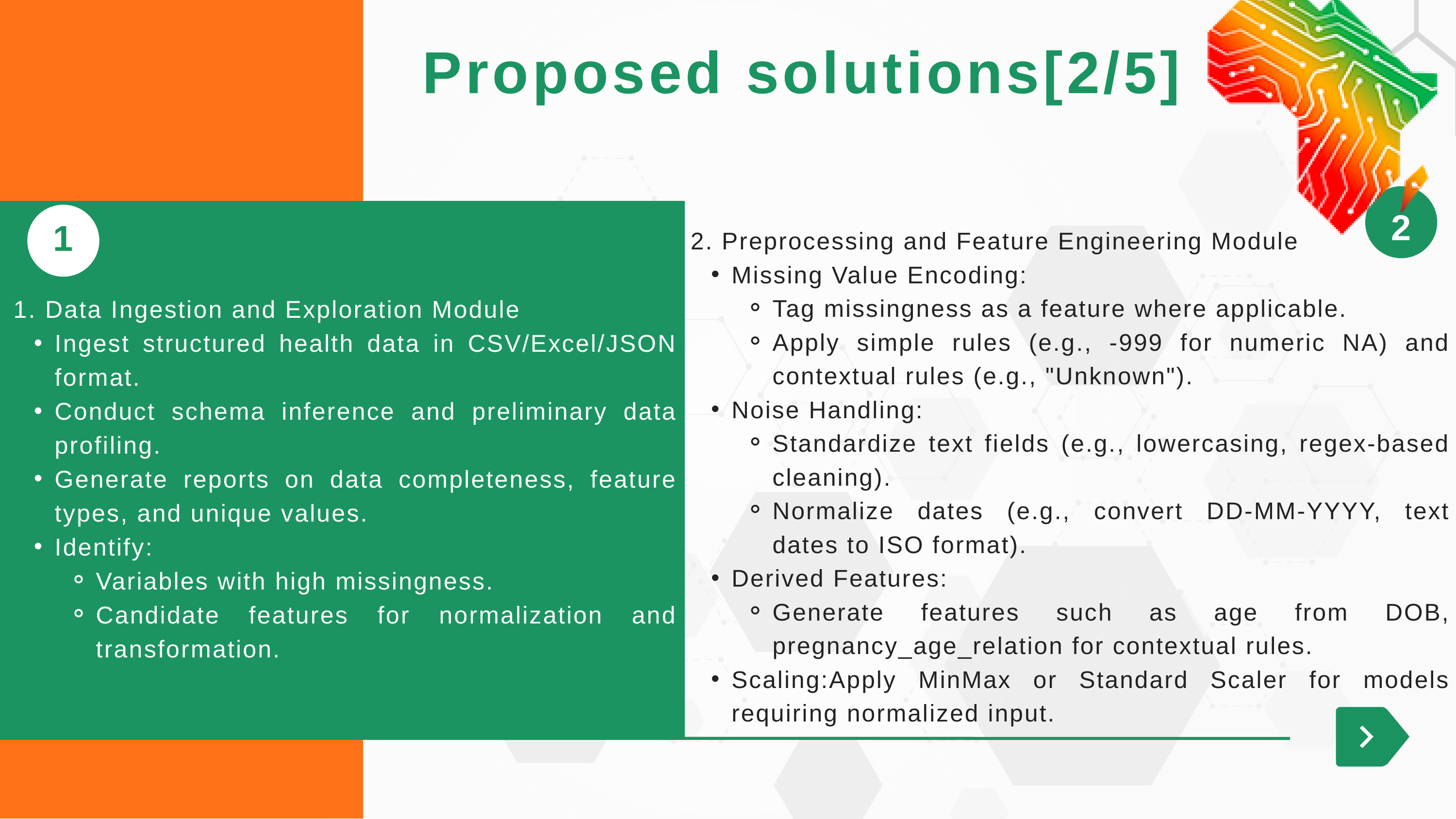

Proposed solutions[2/5]

2

1
2. Preprocessing and Feature Engineering Module
Missing Value Encoding:
Tag missingness as a feature where applicable.
Apply simple rules (e.g., -999 for numeric NA) and contextual rules (e.g., "Unknown").
Noise Handling:
Standardize text fields (e.g., lowercasing, regex-based cleaning).
Normalize dates (e.g., convert DD-MM-YYYY, text dates to ISO format).
Derived Features:
Generate features such as age from DOB, pregnancy_age_relation for contextual rules.
Scaling:Apply MinMax or Standard Scaler for models requiring normalized input.

1. Data Ingestion and Exploration Module
Ingest structured health data in CSV/Excel/JSON format.
Conduct schema inference and preliminary data profiling.
Generate reports on data completeness, feature types, and unique values.
Identify:
Variables with high missingness.
Candidate features for normalization and transformation.